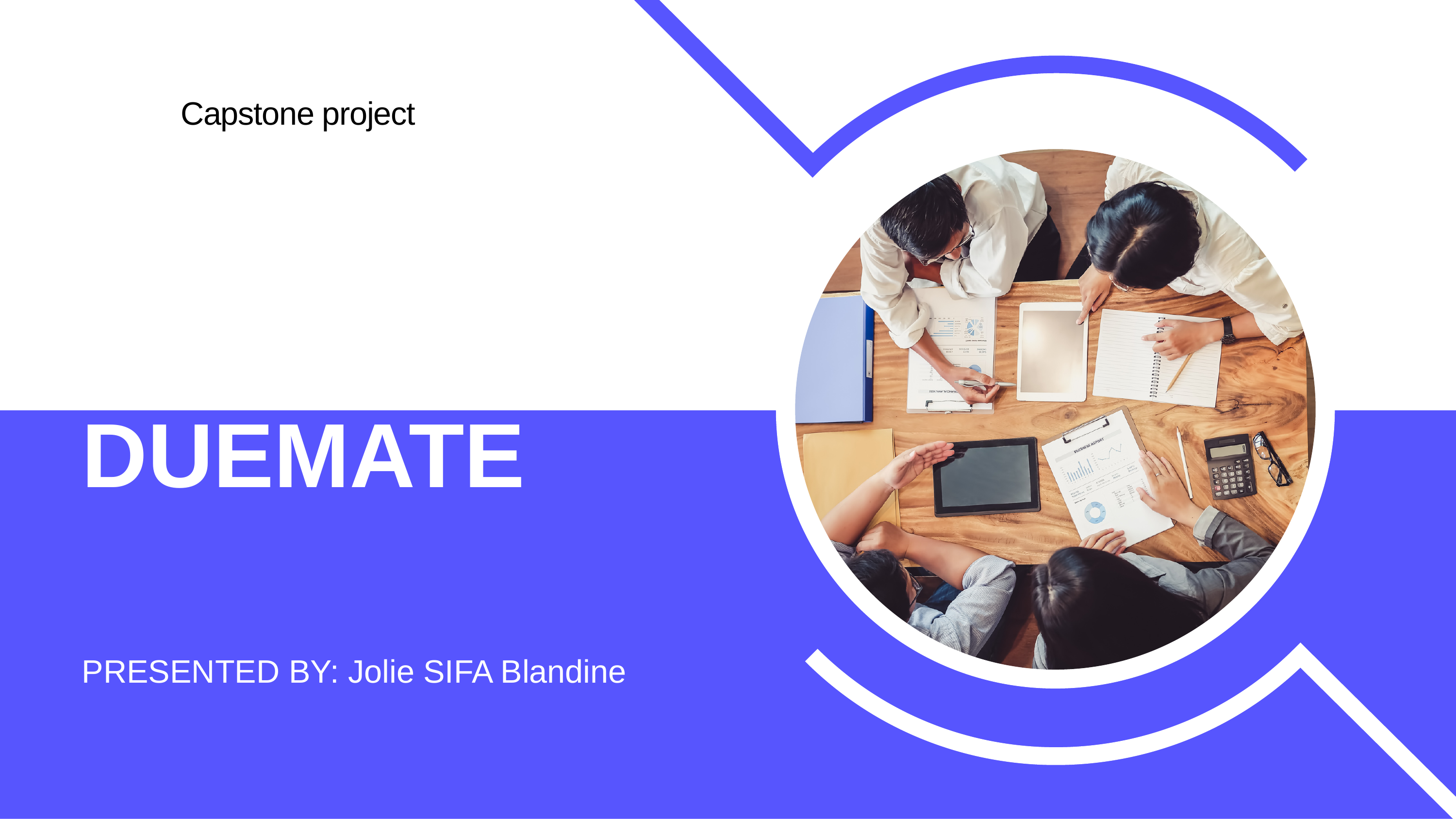

Capstone project

DUEMATE

PRESENTED BY: Jolie SIFA Blandine